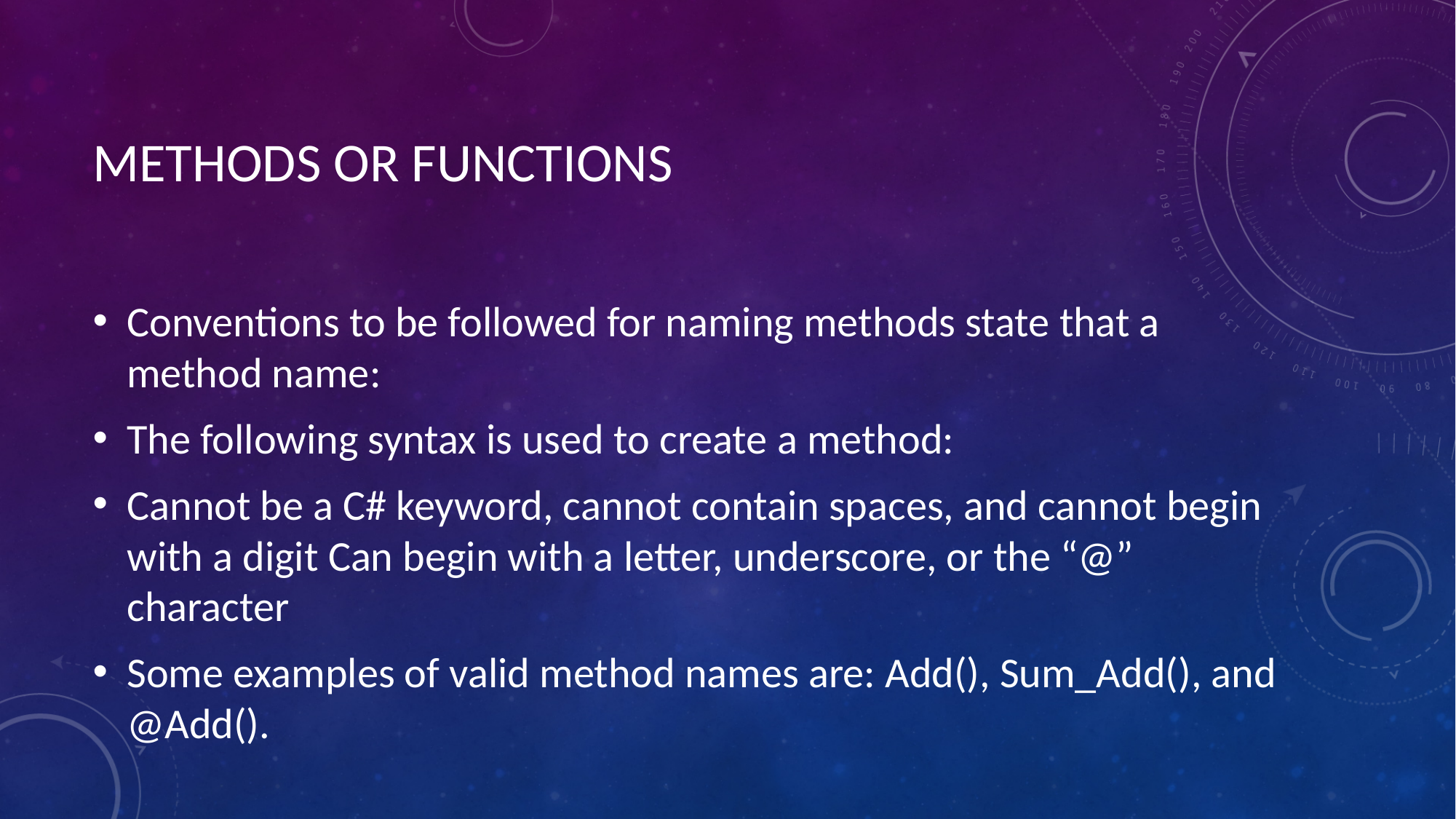

# METHODS OR FUNCTIONS
Conventions to be followed for naming methods state that a method name:
The following syntax is used to create a method:
Cannot be a C# keyword, cannot contain spaces, and cannot begin with a digit Can begin with a letter, underscore, or the “@” character
Some examples of valid method names are: Add(), Sum_Add(), and @Add().